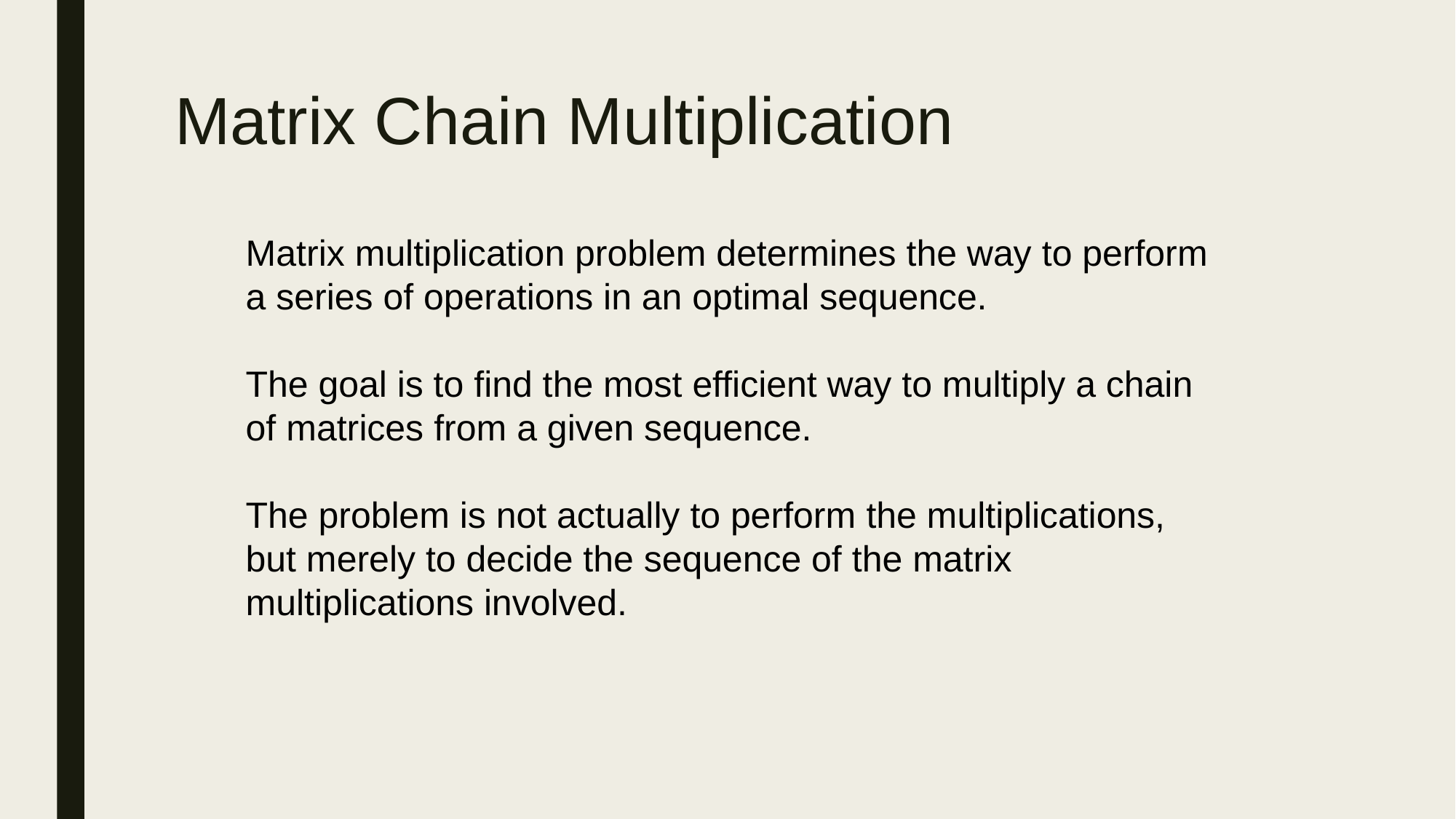

# Matrix Chain Multiplication
Matrix multiplication problem determines the way to perform a series of operations in an optimal sequence.
The goal is to find the most efficient way to multiply a chain of matrices from a given sequence.
The problem is not actually to perform the multiplications, but merely to decide the sequence of the matrix multiplications involved.